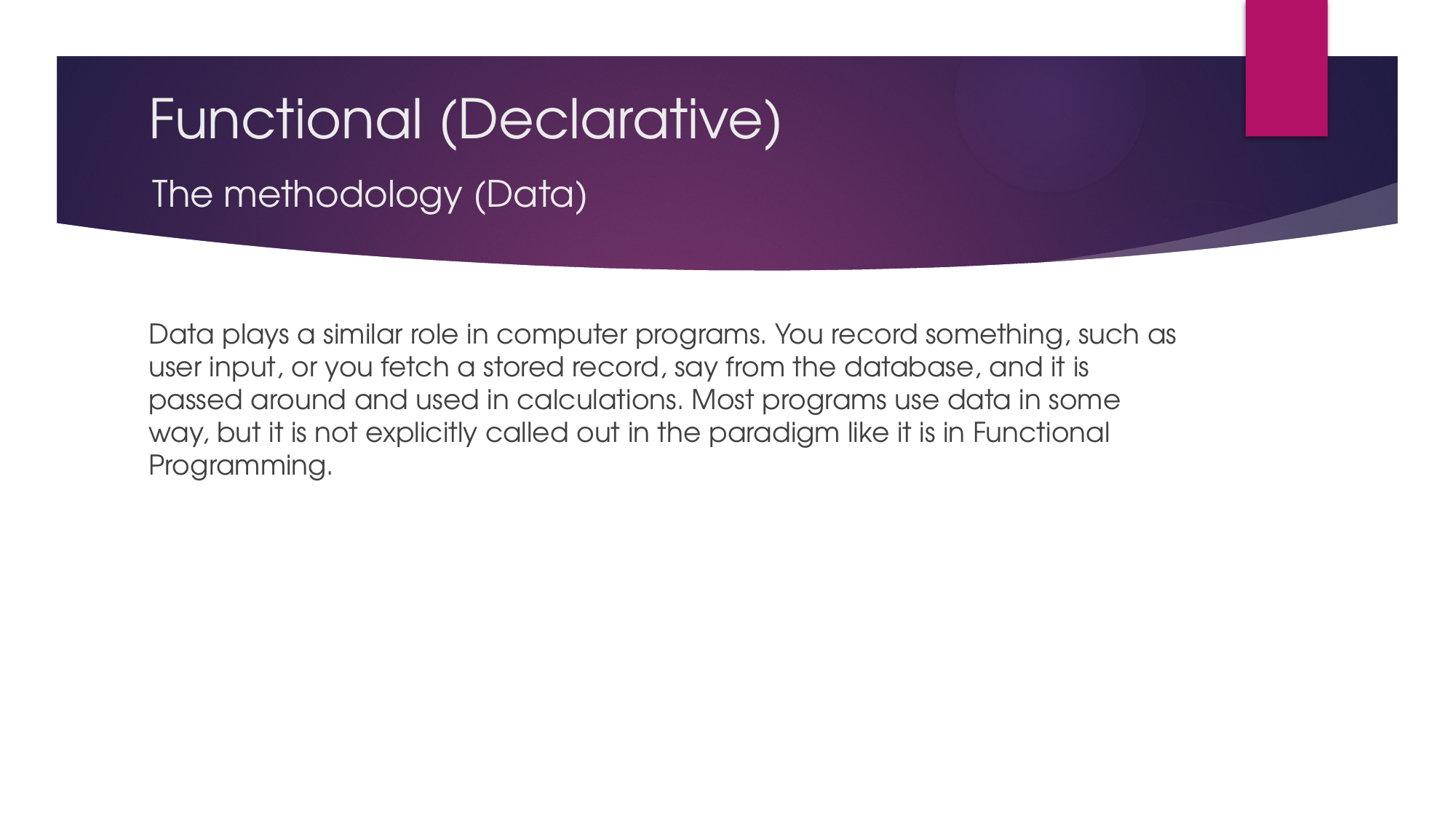

# Functional (Declarative)
The methodology (Data)
Data plays a similar role in computer programs. You record something, such as user input, or you fetch a stored record, say from the database, and it is passed around and used in calculations. Most programs use data in some way, but it is not explicitly called out in the paradigm like it is in Functional Programming.